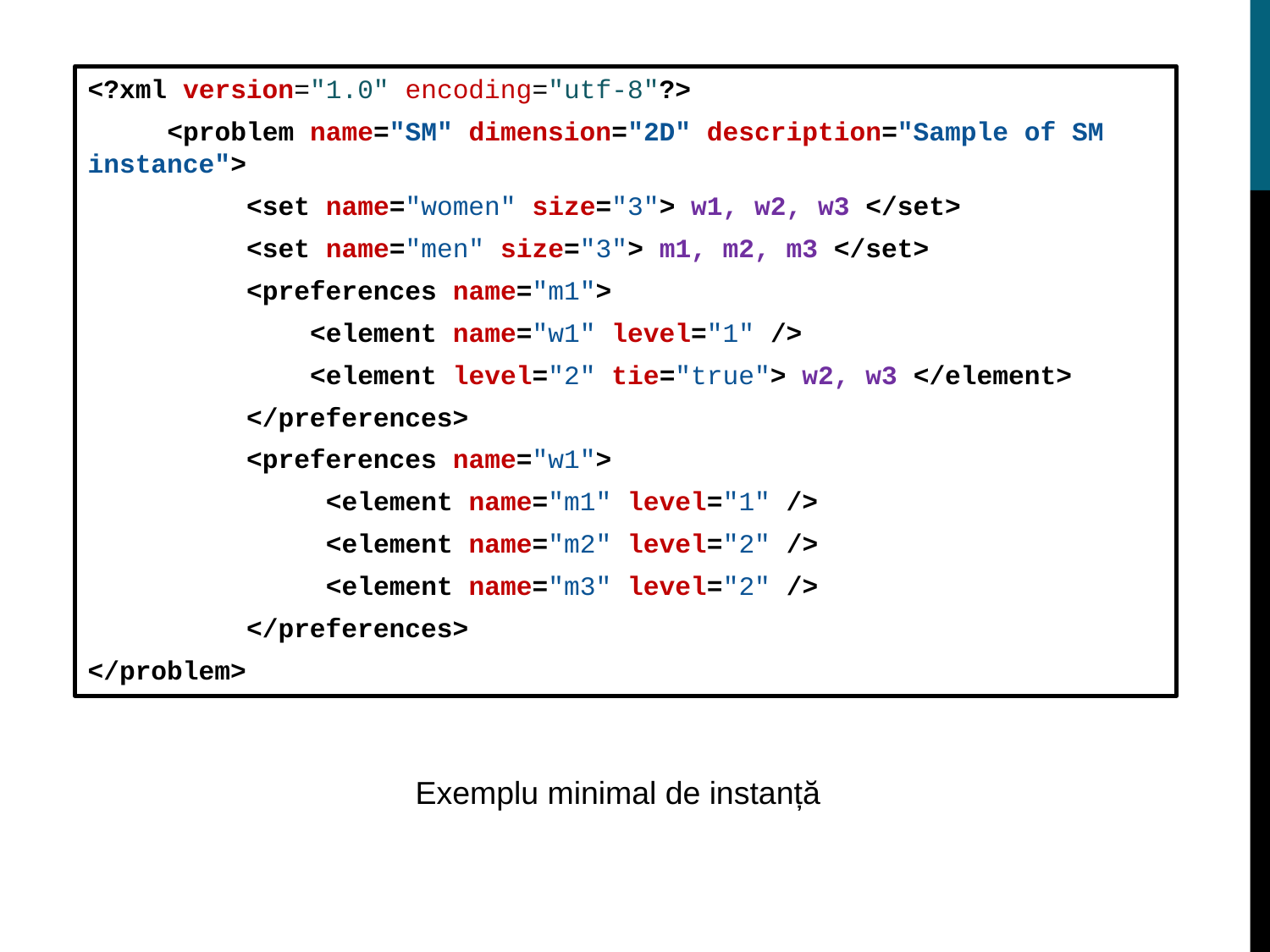

<?xml version="1.0" encoding="utf-8"?>
     <problem name="SM" dimension="2D" description="Sample of SM instance">
          <set name="women" size="3"> w1, w2, w3 </set>
          <set name="men" size="3"> m1, m2, m3 </set>
          <preferences name="m1">
              <element name="w1" level="1" />
              <element level="2" tie="true"> w2, w3 </element>
          </preferences>
          <preferences name="w1">
               <element name="m1" level="1" />
               <element name="m2" level="2" />
               <element name="m3" level="2" />
          </preferences>
</problem>

Exemplu minimal de instanță